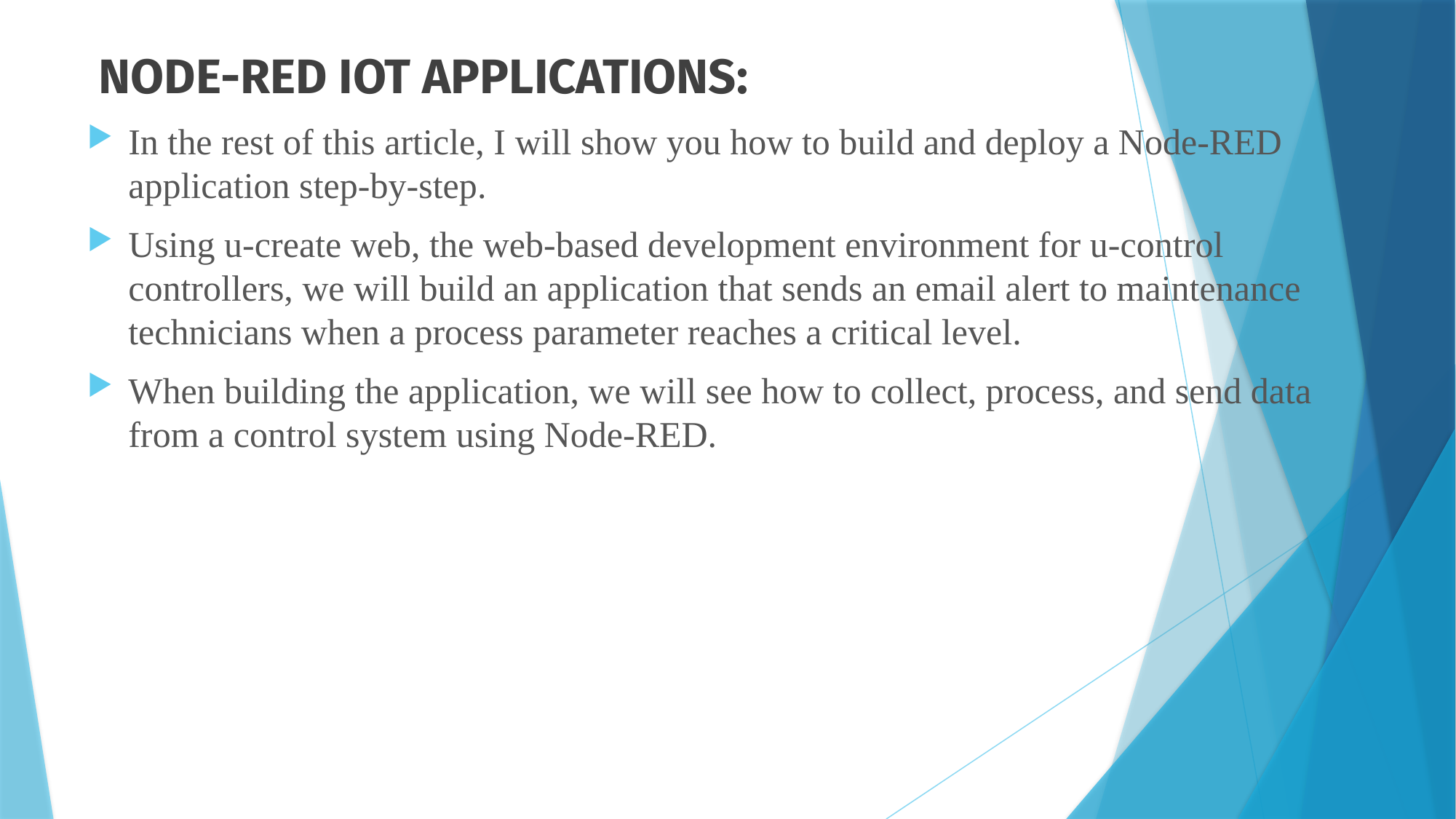

NODE-RED IOT APPLICATIONS:
In the rest of this article, I will show you how to build and deploy a Node-RED application step-by-step.
Using u-create web, the web-based development environment for u-control controllers, we will build an application that sends an email alert to maintenance technicians when a process parameter reaches a critical level.
When building the application, we will see how to collect, process, and send data from a control system using Node-RED.